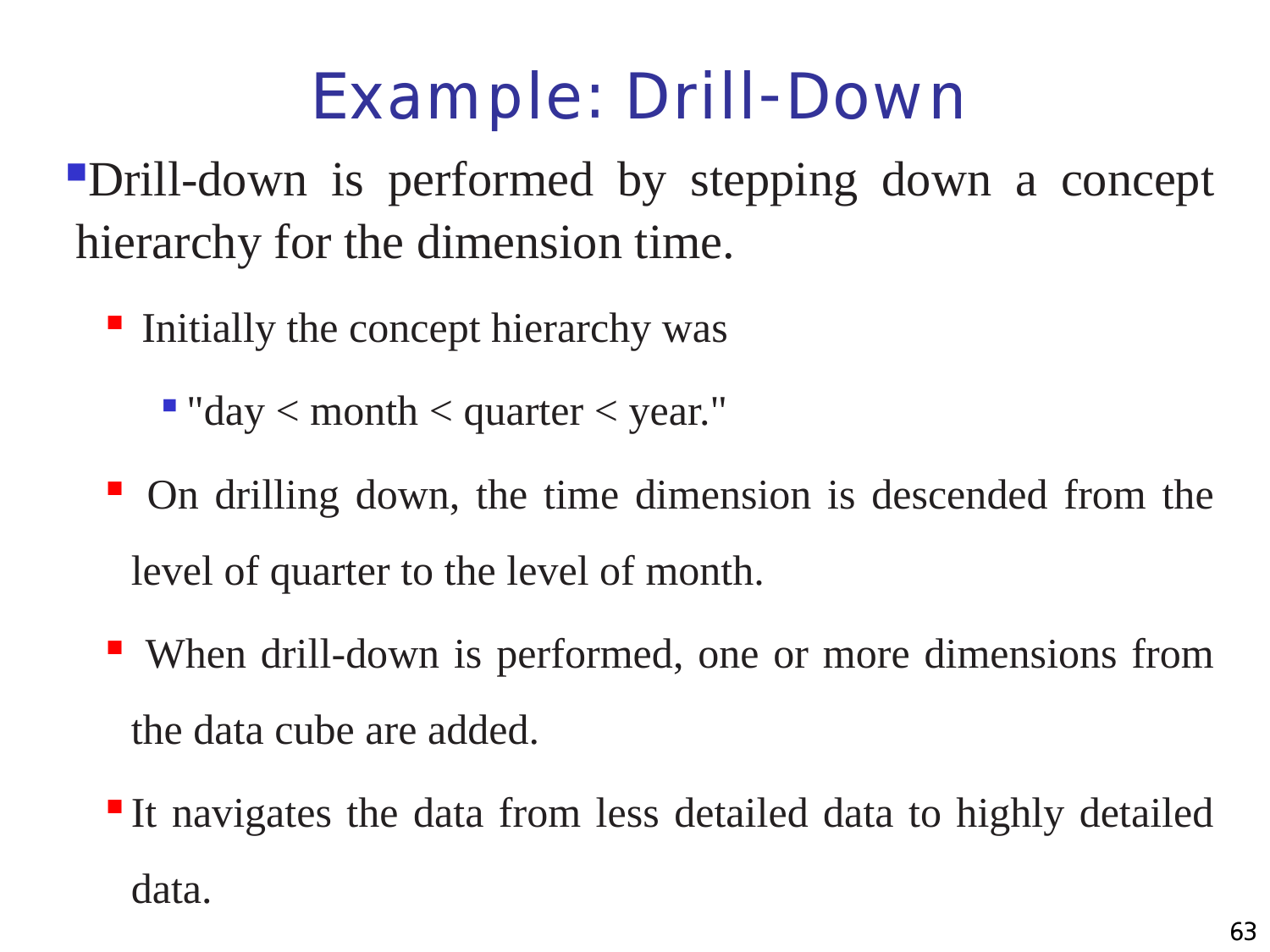

# Example: Drill-Down
Drill-down is performed by stepping down a concept hierarchy for the dimension time.
 Initially the concept hierarchy was
"day < month < quarter < year."
 On drilling down, the time dimension is descended from the level of quarter to the level of month.
 When drill-down is performed, one or more dimensions from the data cube are added.
It navigates the data from less detailed data to highly detailed data.

63